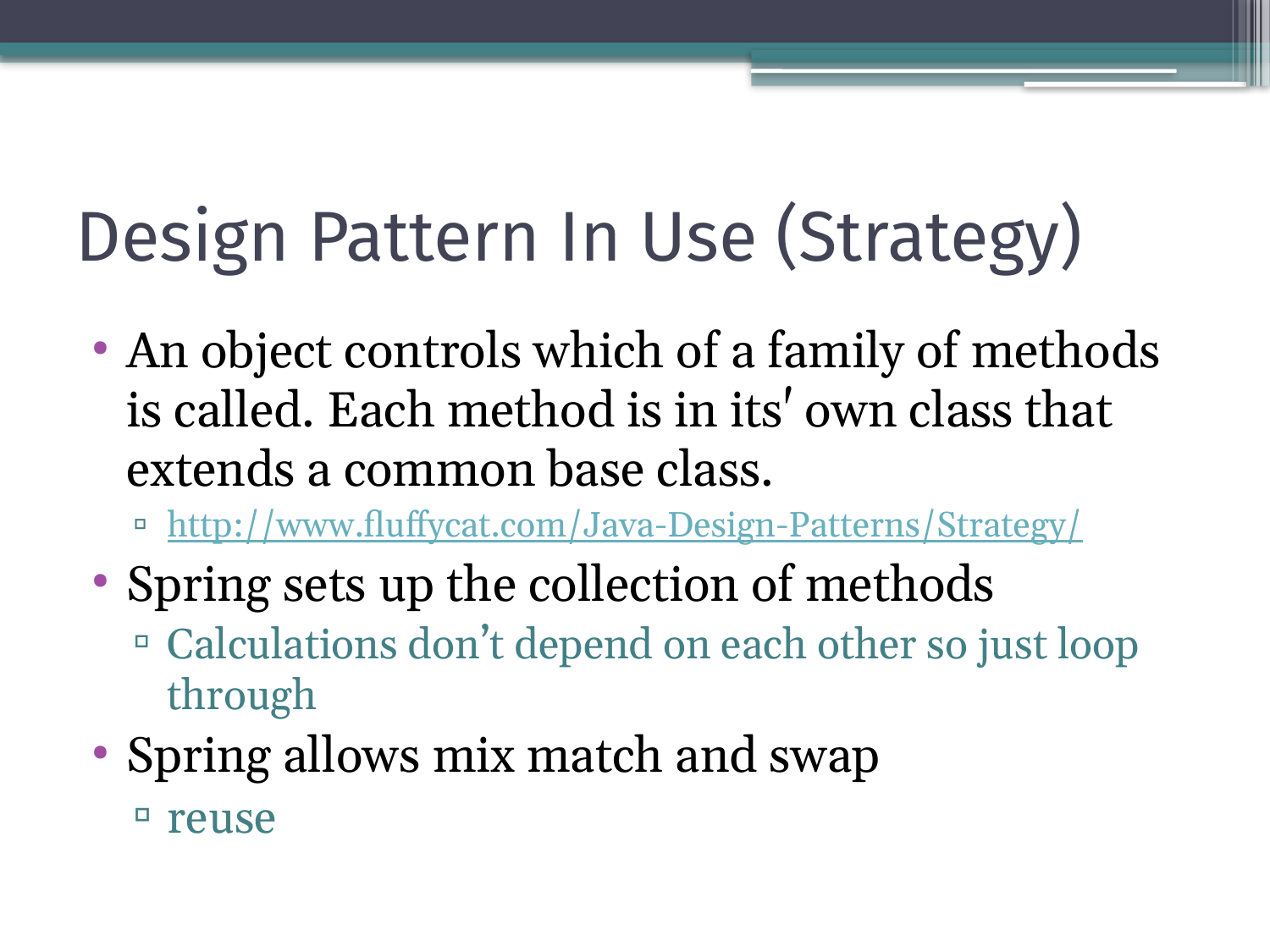

# Design Pattern In Use (Strategy)
An object controls which of a family of methods is called. Each method is in its' own class that extends a common base class.
http://www.fluffycat.com/Java-Design-Patterns/Strategy/
Spring sets up the collection of methods
Calculations don’t depend on each other so just loop through
Spring allows mix match and swap
reuse